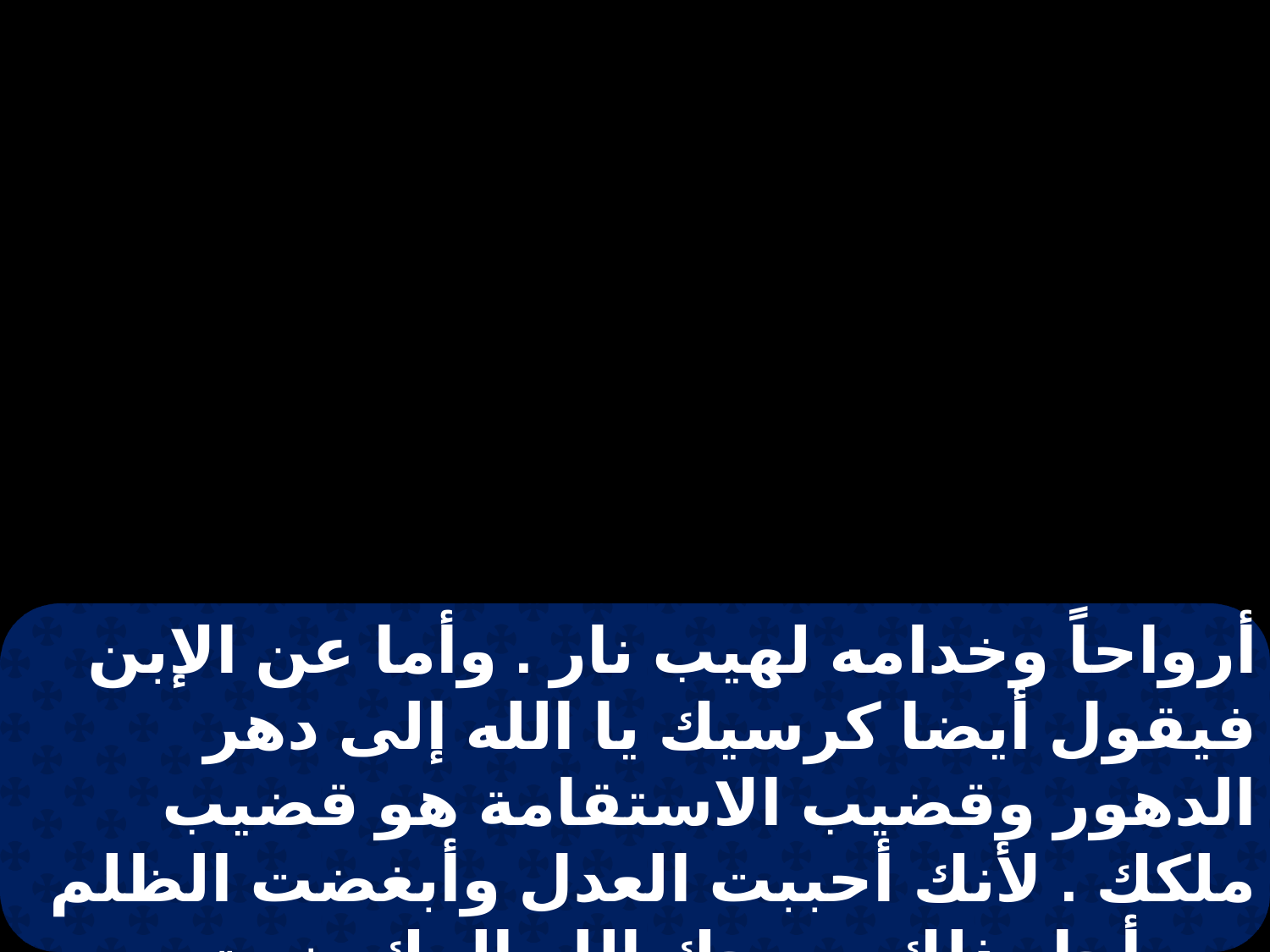

أرواحاً وخدامه لهيب نار . وأما عن الإبن فيقول أيضا كرسيك يا الله إلى دهر الدهور وقضيب الاستقامة هو قضيب ملكك . لأنك أحببت العدل وأبغضت الظلم من أجل ذلك مسحك الله إلهك بزيت الابتهاج